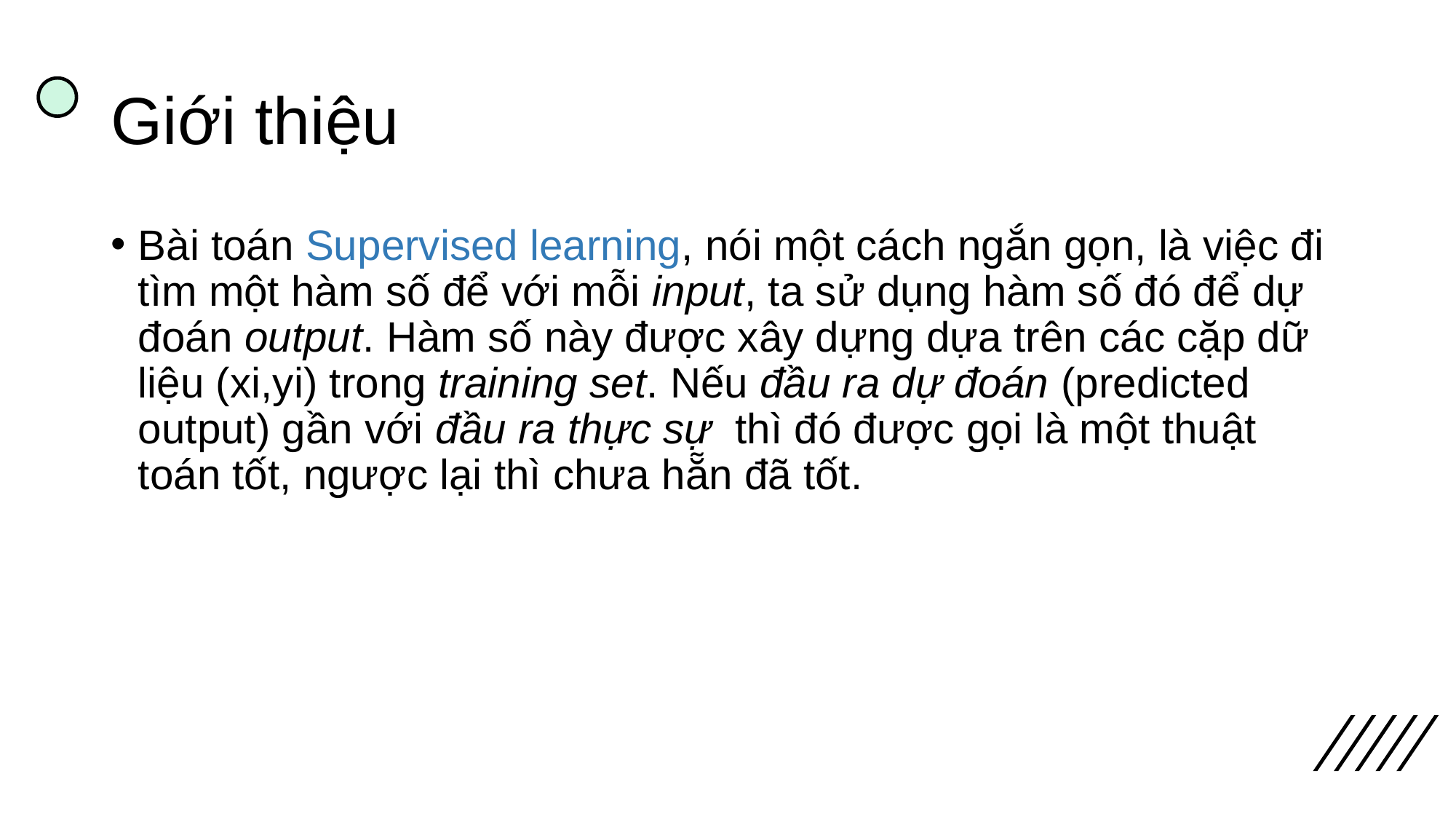

# Giới thiệu
Bài toán Supervised learning, nói một cách ngắn gọn, là việc đi tìm một hàm số để với mỗi input, ta sử dụng hàm số đó để dự đoán output. Hàm số này được xây dựng dựa trên các cặp dữ liệu (xi,yi) trong training set. Nếu đầu ra dự đoán (predicted output) gần với đầu ra thực sự  thì đó được gọi là một thuật toán tốt, ngược lại thì chưa hẵn đã tốt.